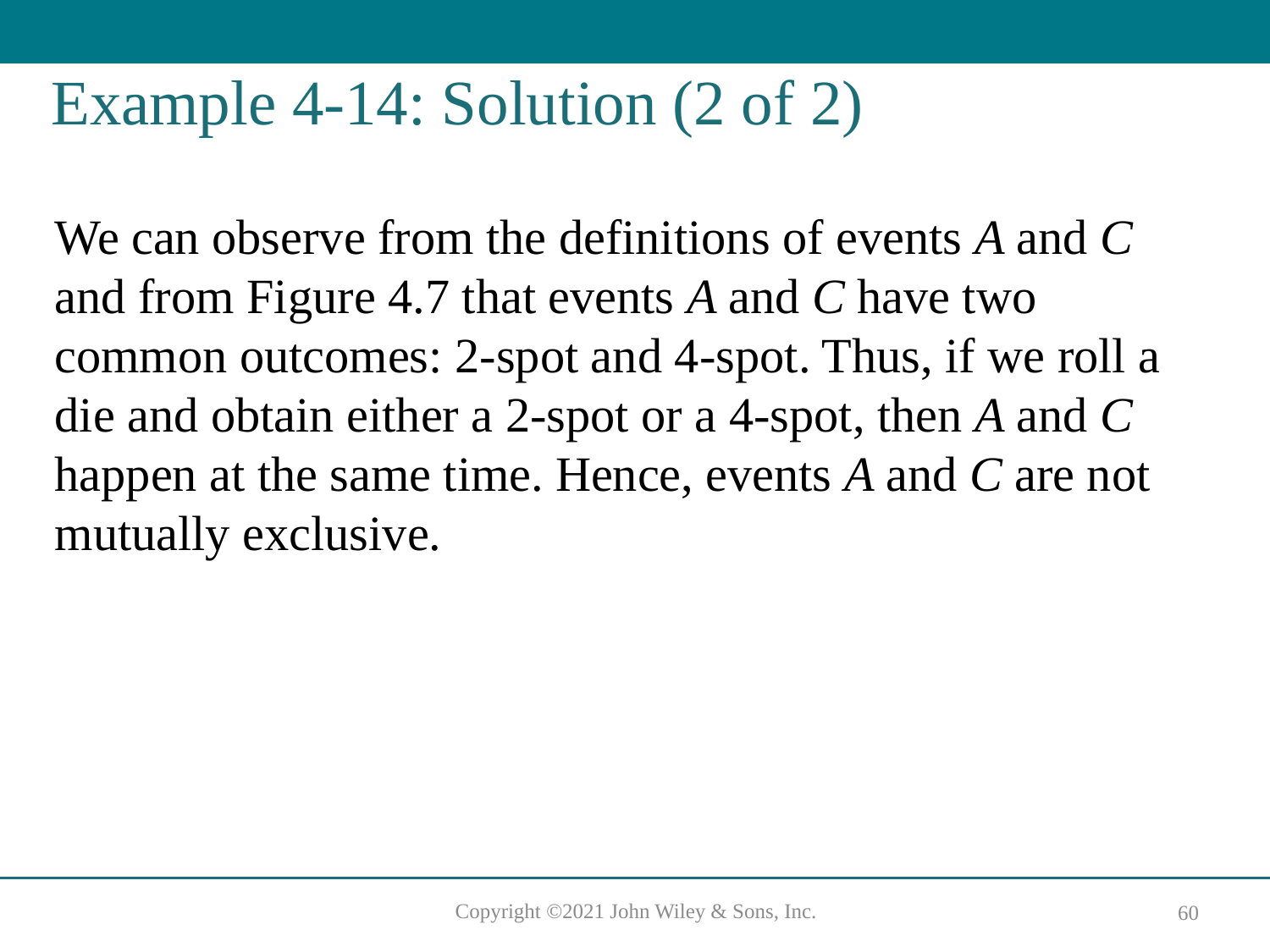

# Example 4-14: Solution (2 of 2)
We can observe from the definitions of events A and C and from Figure 4.7 that events A and C have two common outcomes: 2-spot and 4-spot. Thus, if we roll a die and obtain either a 2-spot or a 4-spot, then A and C happen at the same time. Hence, events A and C are not mutually exclusive.